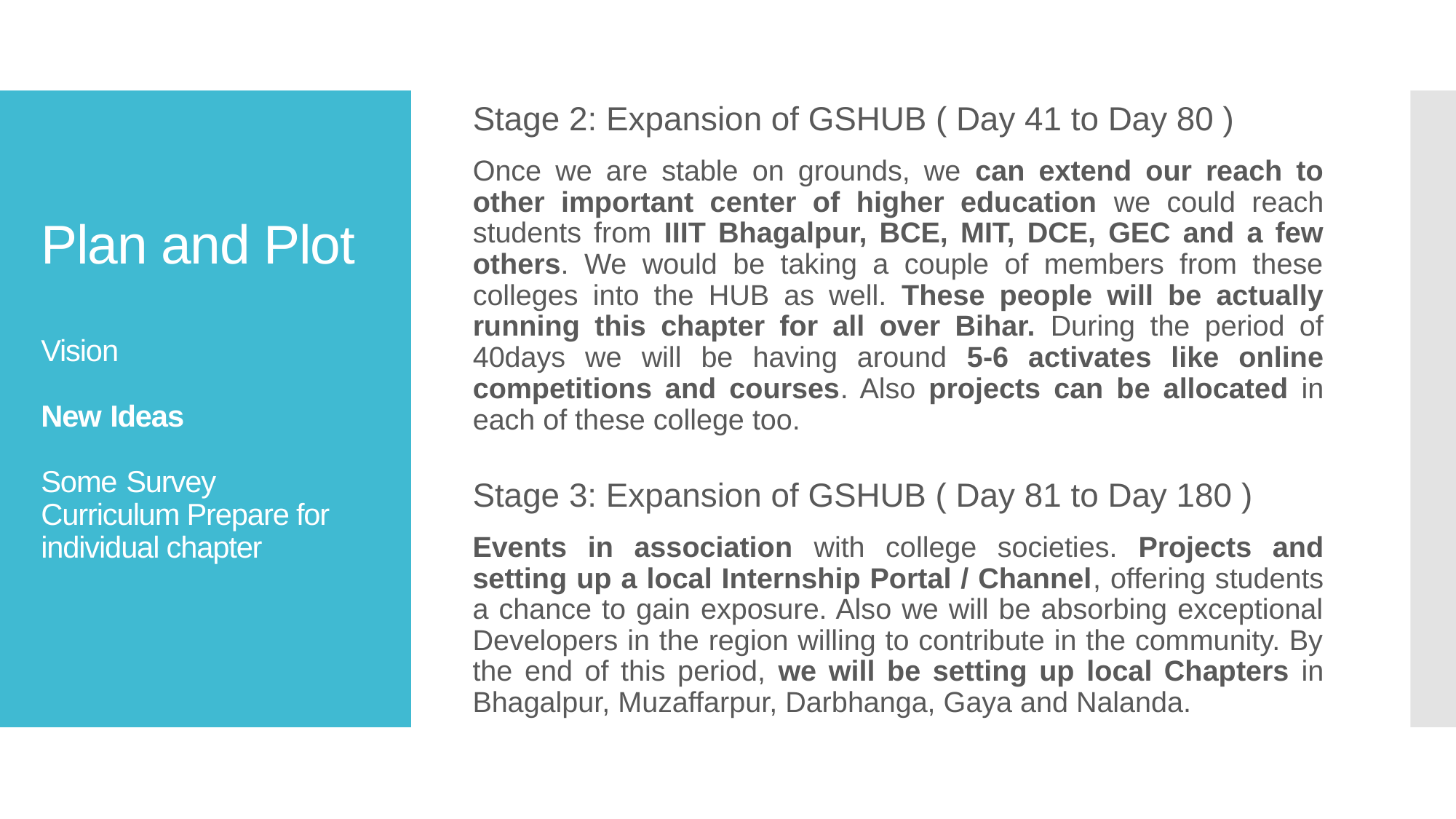

Stage 2: Expansion of GSHUB ( Day 41 to Day 80 )
Once we are stable on grounds, we can extend our reach to other important center of higher education we could reach students from IIIT Bhagalpur, BCE, MIT, DCE, GEC and a few others. We would be taking a couple of members from these colleges into the HUB as well. These people will be actually running this chapter for all over Bihar. During the period of 40days we will be having around 5-6 activates like online competitions and courses. Also projects can be allocated in each of these college too.
# Plan and Plot Vision New Ideas Some Survey Curriculum Prepare for individual chapter
Stage 3: Expansion of GSHUB ( Day 81 to Day 180 )
Events in association with college societies. Projects and setting up a local Internship Portal / Channel, offering students a chance to gain exposure. Also we will be absorbing exceptional Developers in the region willing to contribute in the community. By the end of this period, we will be setting up local Chapters in Bhagalpur, Muzaffarpur, Darbhanga, Gaya and Nalanda.